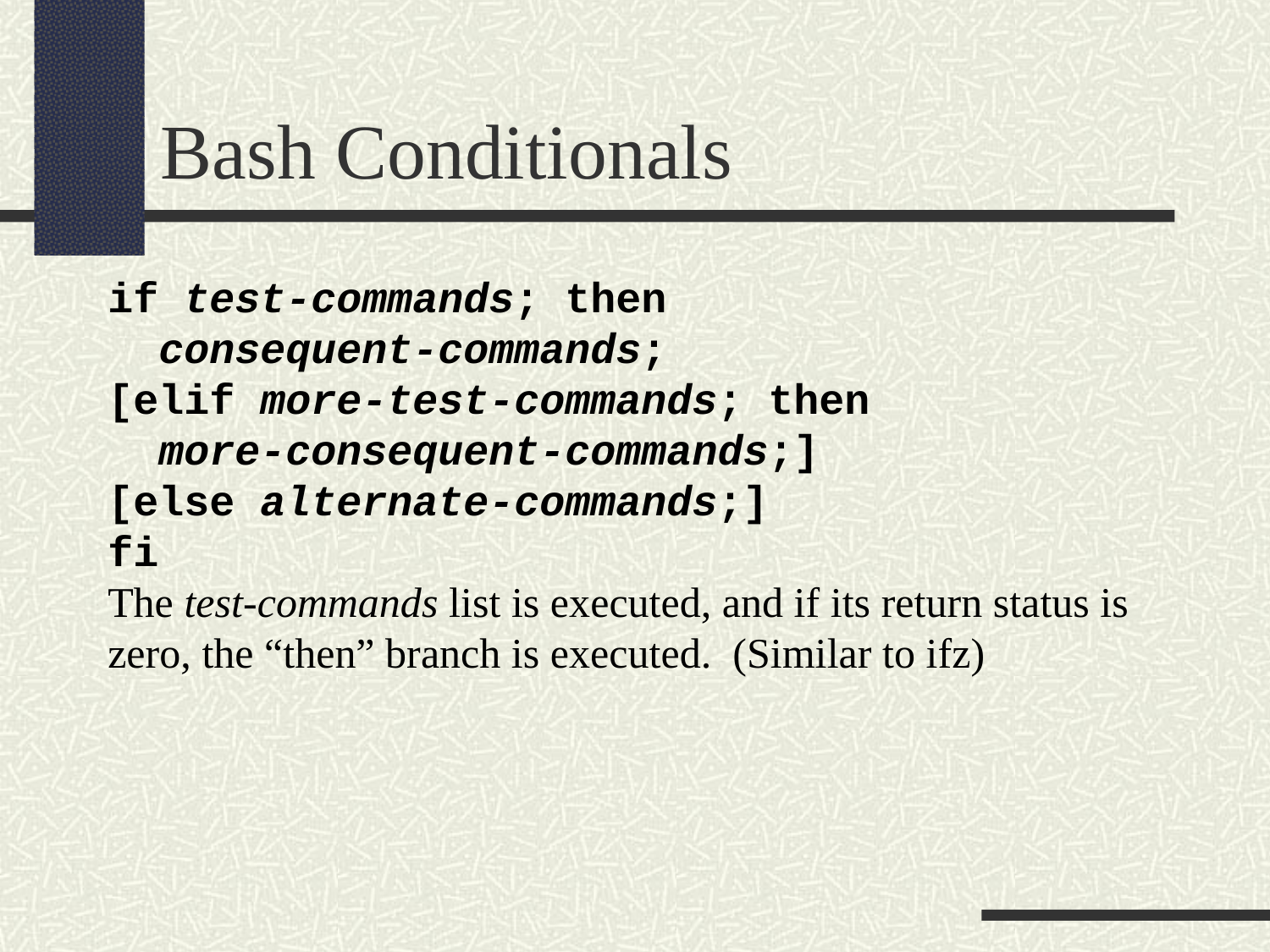

Bash Conditionals
if test-commands; then
  consequent-commands;
[elif more-test-commands; then
  more-consequent-commands;]
[else alternate-commands;]
fi
The test-commands list is executed, and if its return status is zero, the “then” branch is executed.  (Similar to ifz)